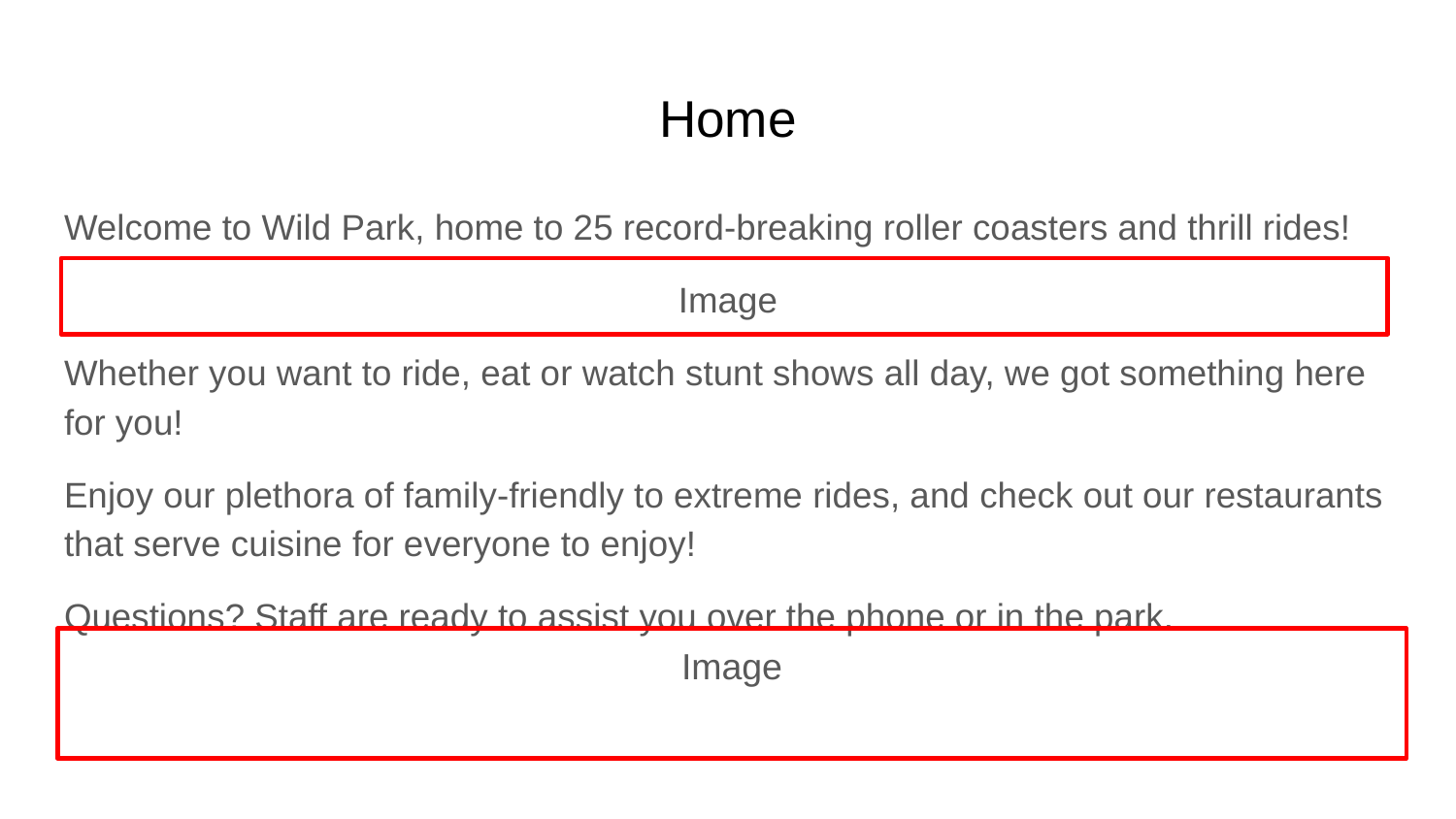

# Home
Welcome to Wild Park, home to 25 record-breaking roller coasters and thrill rides!
Image
Whether you want to ride, eat or watch stunt shows all day, we got something here for you!
Enjoy our plethora of family-friendly to extreme rides, and check out our restaurants that serve cuisine for everyone to enjoy!
Questions? Staff are ready to assist you over the phone or in the park.

Image